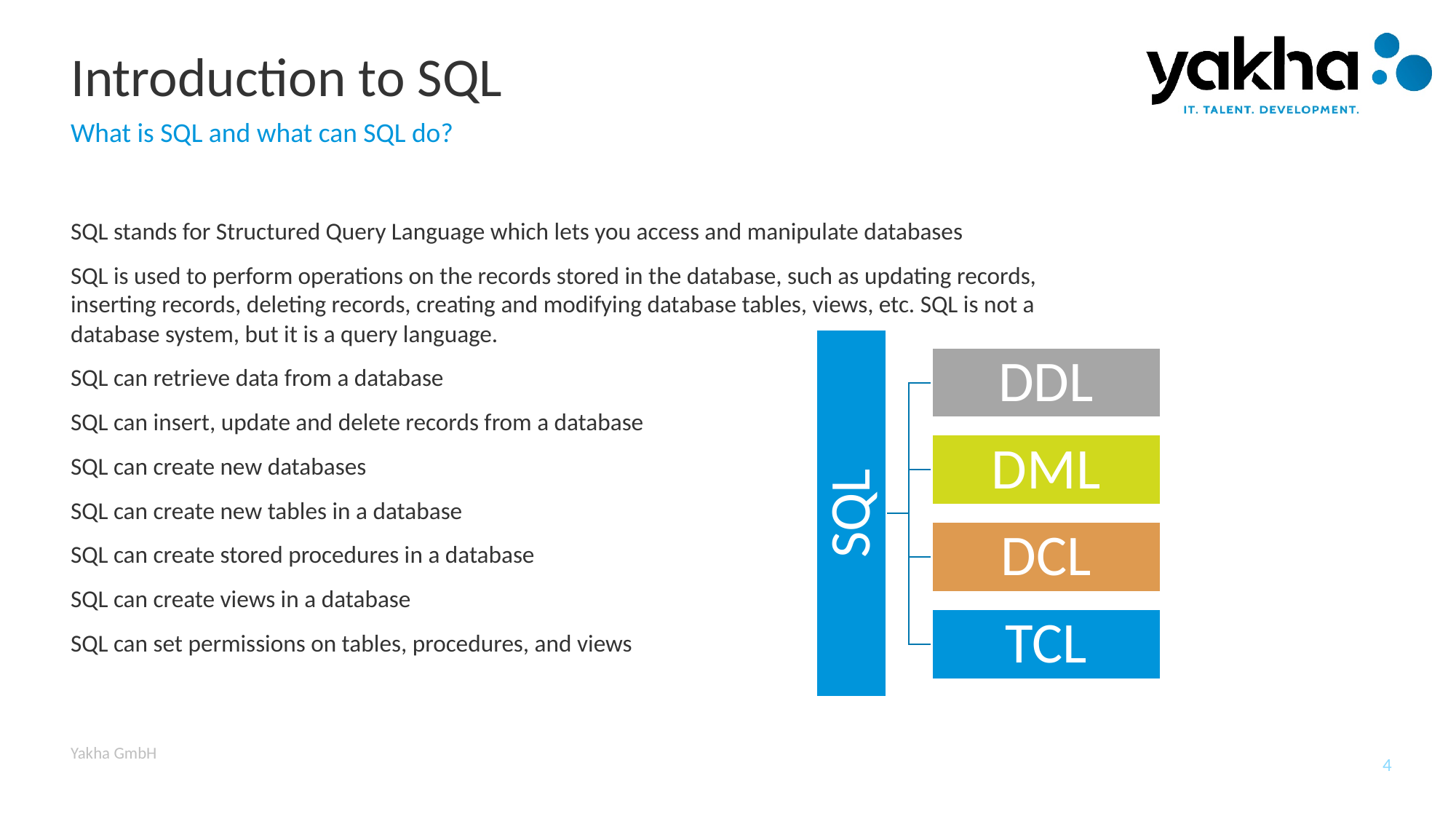

# Introduction to SQL
What is SQL and what can SQL do?
SQL stands for Structured Query Language which lets you access and manipulate databases
SQL is used to perform operations on the records stored in the database, such as updating records, inserting records, deleting records, creating and modifying database tables, views, etc. SQL is not a database system, but it is a query language.
SQL can retrieve data from a database
SQL can insert, update and delete records from a database
SQL can create new databases
SQL can create new tables in a database
SQL can create stored procedures in a database
SQL can create views in a database
SQL can set permissions on tables, procedures, and views

SQL
DDL
DML
DCL
TCL
Yakha GmbH
4